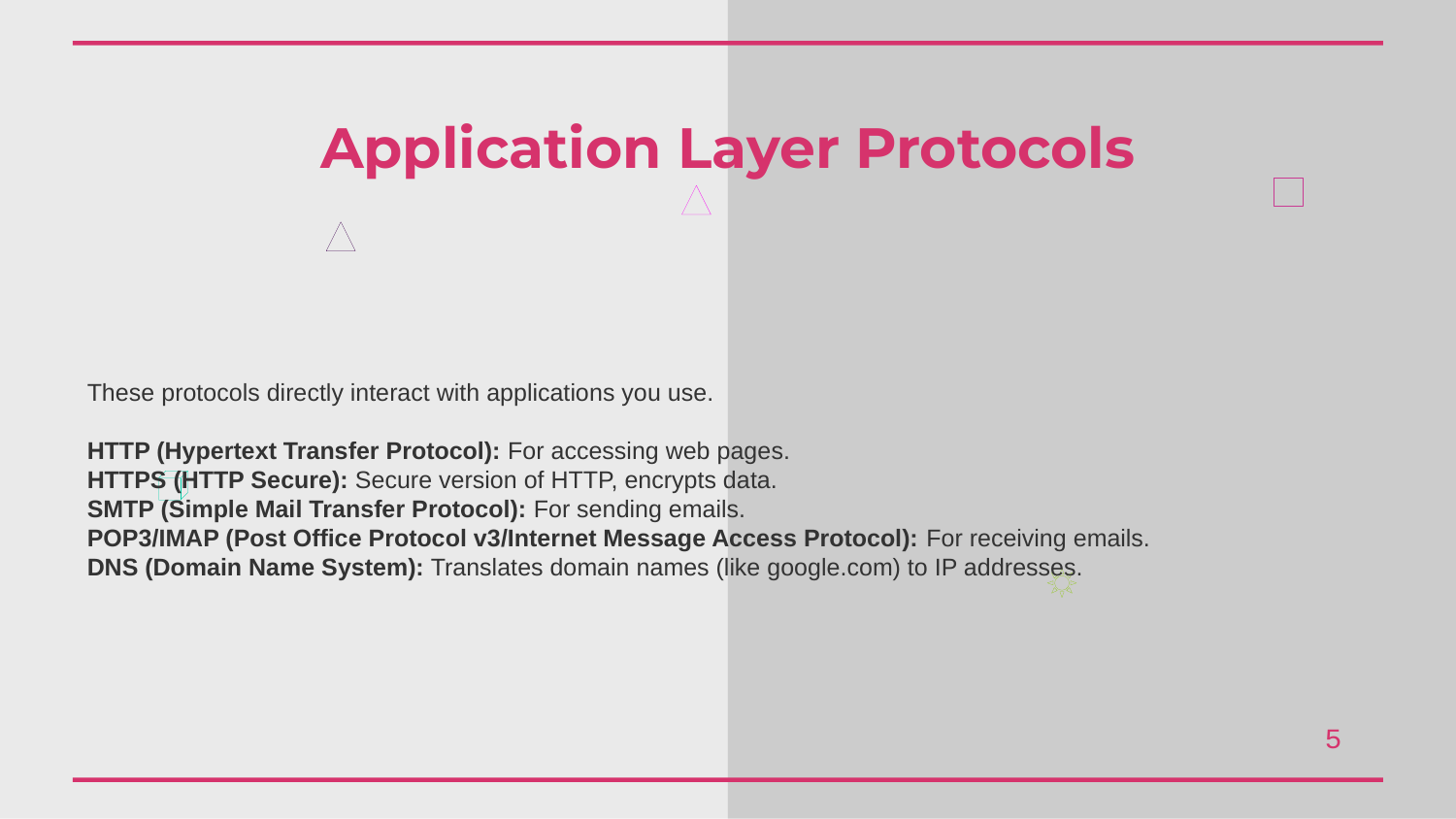

Application Layer Protocols

These protocols directly interact with applications you use.

HTTP (Hypertext Transfer Protocol): For accessing web pages.
HTTPS (HTTP Secure): Secure version of HTTP, encrypts data.
SMTP (Simple Mail Transfer Protocol): For sending emails.
POP3/IMAP (Post Office Protocol v3/Internet Message Access Protocol): For receiving emails.
DNS (Domain Name System): Translates domain names (like google.com) to IP addresses.

5